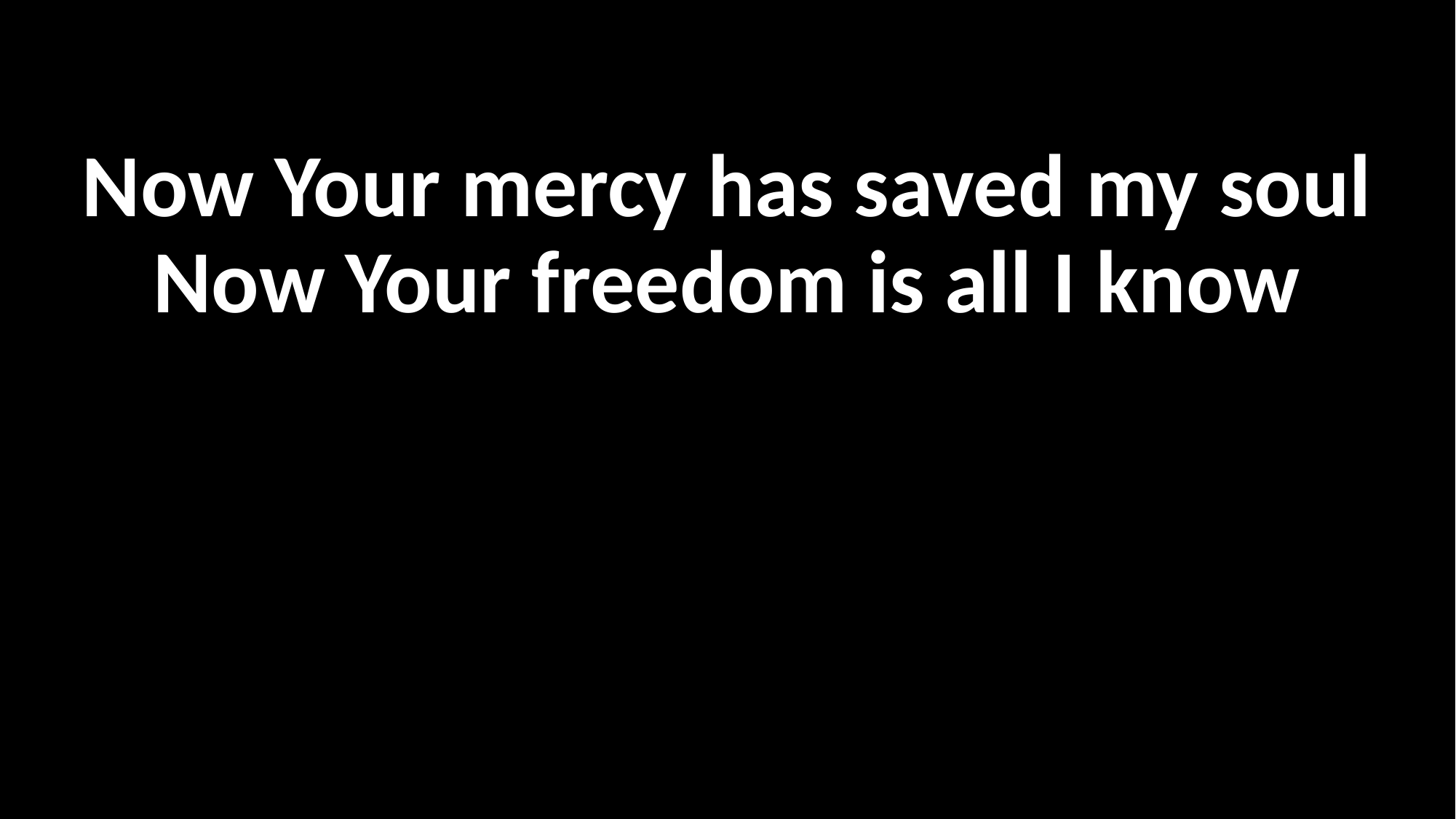

Now Your mercy has saved my soul
Now Your freedom is all I know